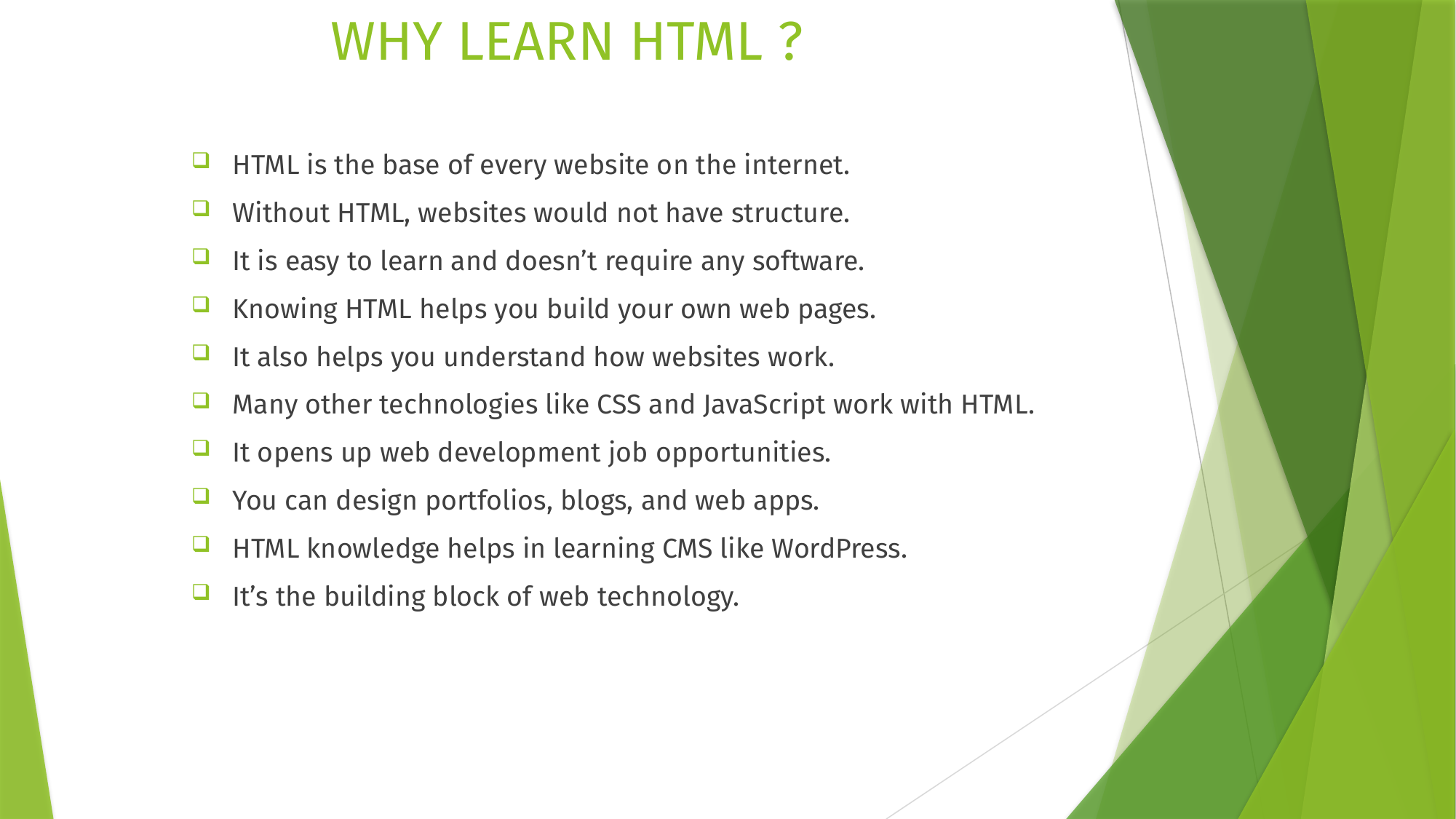

# WHY LEARN HTML ?
HTML is the base of every website on the internet.
Without HTML, websites would not have structure.
It is easy to learn and doesn’t require any software.
Knowing HTML helps you build your own web pages.
It also helps you understand how websites work.
Many other technologies like CSS and JavaScript work with HTML.
It opens up web development job opportunities.
You can design portfolios, blogs, and web apps.
HTML knowledge helps in learning CMS like WordPress.
It’s the building block of web technology.